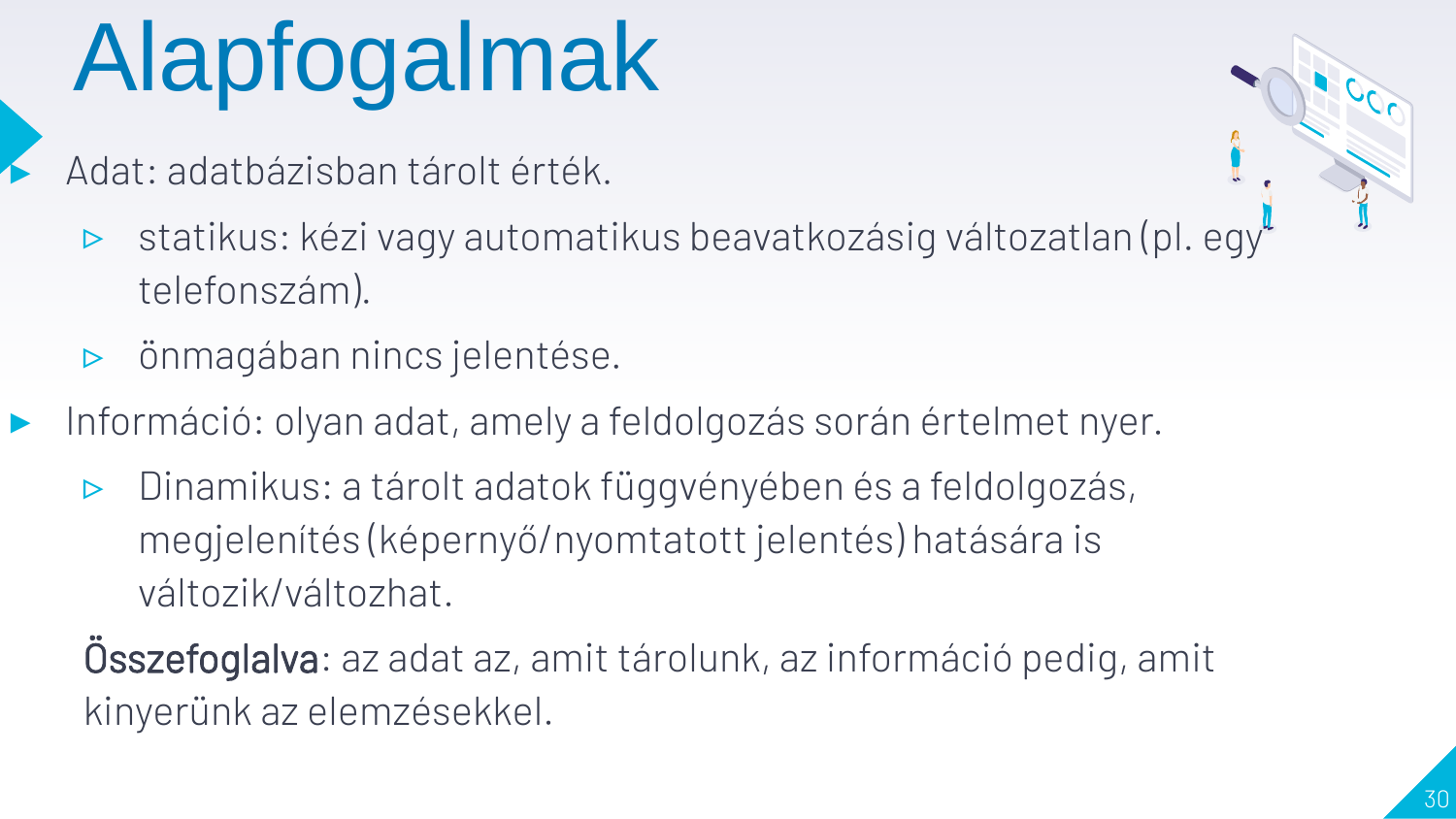

# Alapfogalmak

Adat: adatbázisban tárolt érték.
statikus: kézi vagy automatikus beavatkozásig változatlan (pl. egy telefonszám).
önmagában nincs jelentése.
Információ: olyan adat, amely a feldolgozás során értelmet nyer.
Dinamikus: a tárolt adatok függvényében és a feldolgozás, megjelenítés (képernyő/nyomtatott jelentés) hatására is változik/változhat.
Összefoglalva: az adat az, amit tárolunk, az információ pedig, amit kinyerünk az elemzésekkel.

30